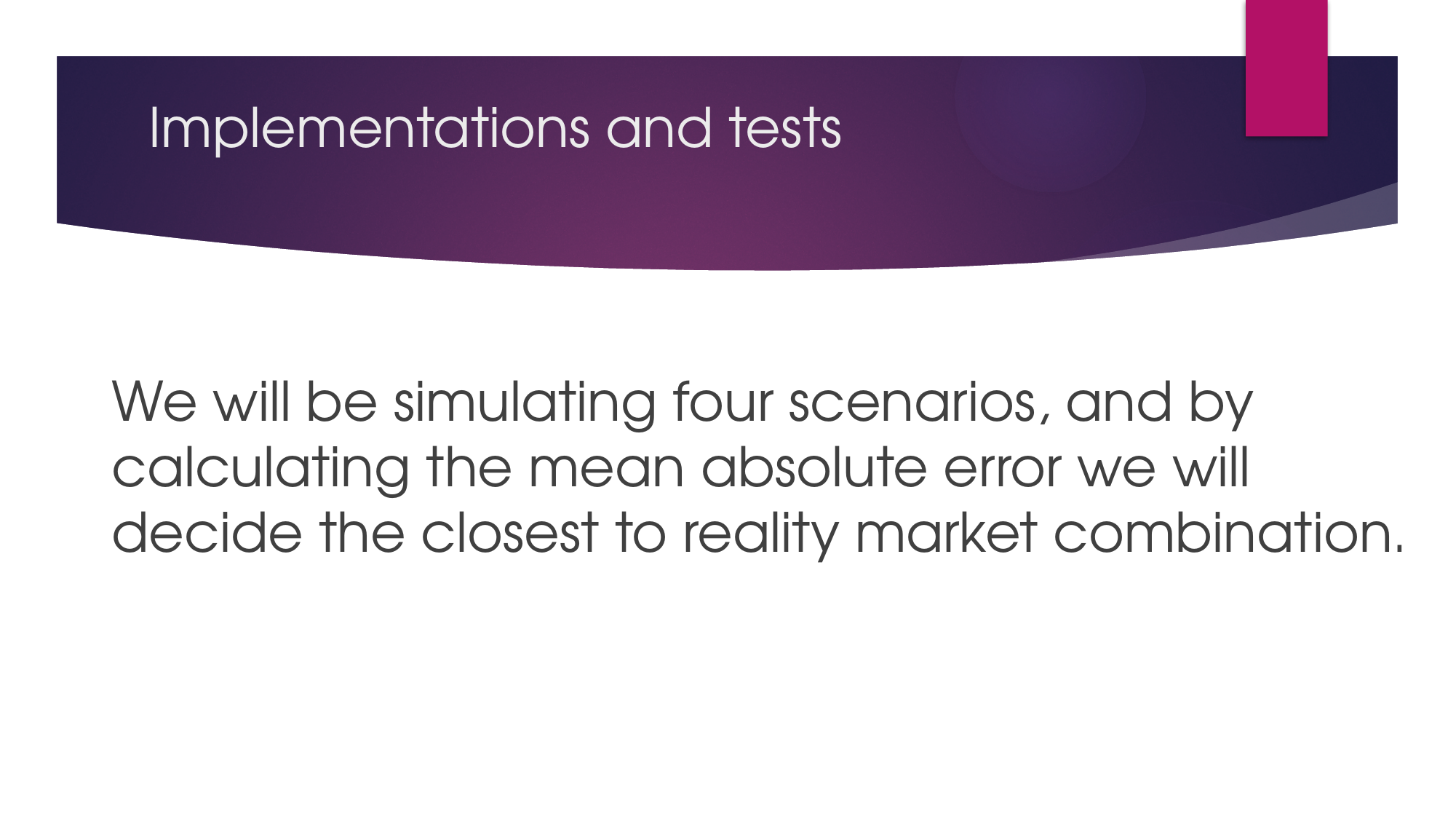

# Implementations and tests
We will be simulating four scenarios, and by calculating the mean absolute error we will decide the closest to reality market combination.